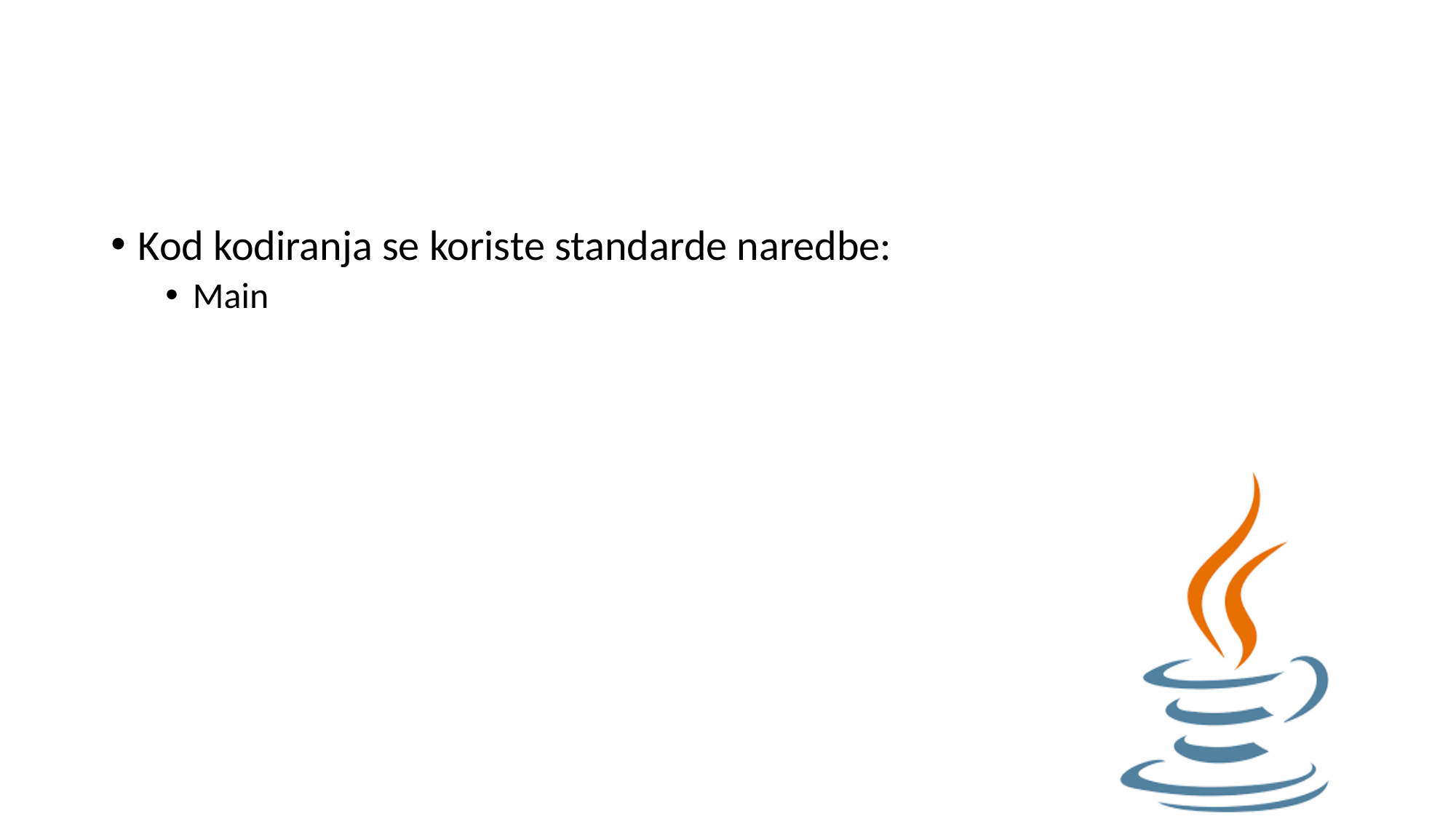

#
Kod kodiranja se koriste standarde naredbe:
Main